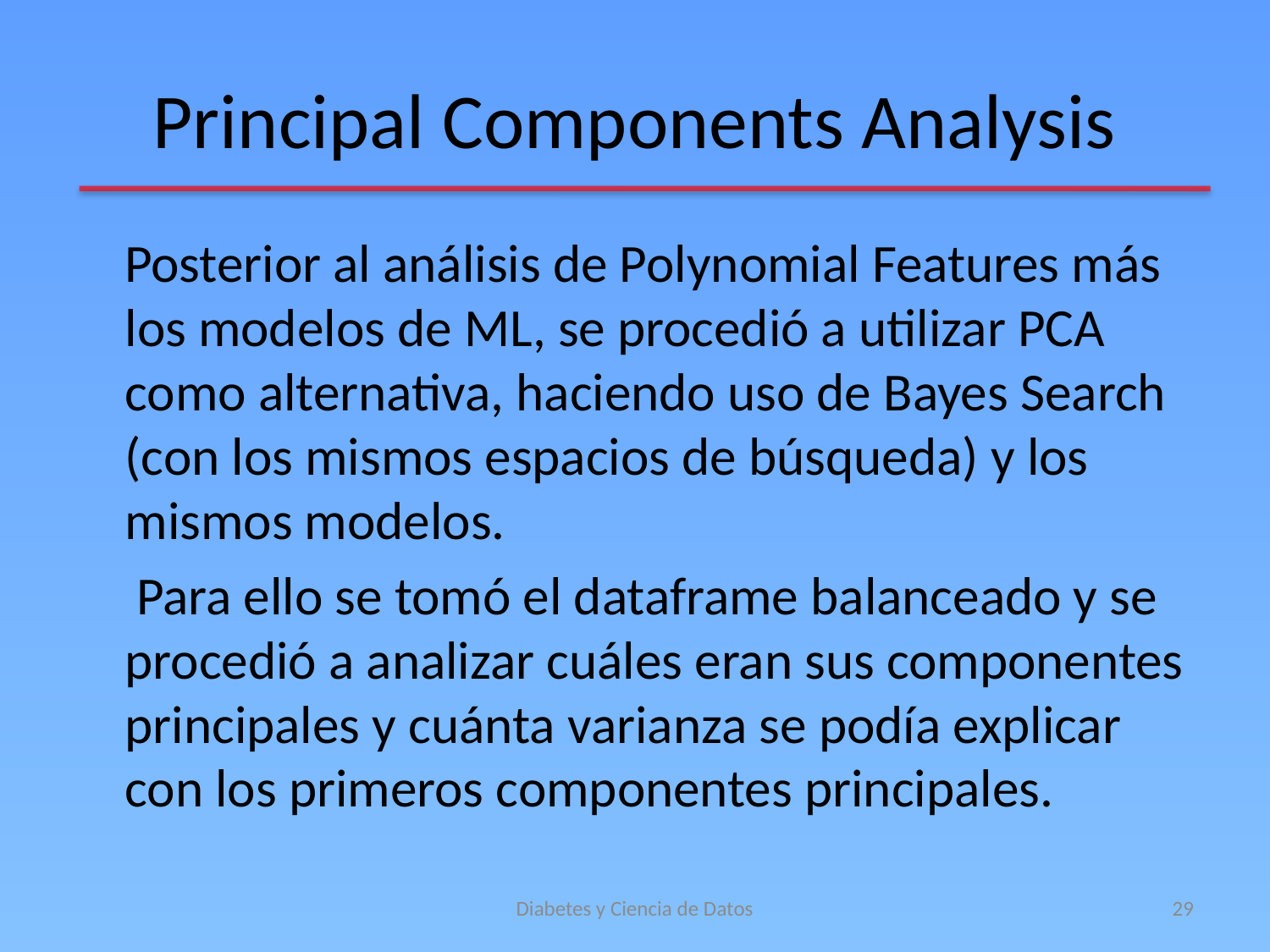

# Principal Components Analysis
    Posterior al análisis de Polynomial Features más los modelos de ML, se procedió a utilizar PCA como alternativa, haciendo uso de Bayes Search (con los mismos espacios de búsqueda) y los mismos modelos.
     Para ello se tomó el dataframe balanceado y se procedió a analizar cuáles eran sus componentes principales y cuánta varianza se podía explicar con los primeros componentes principales.
Diabetes y Ciencia de Datos
29